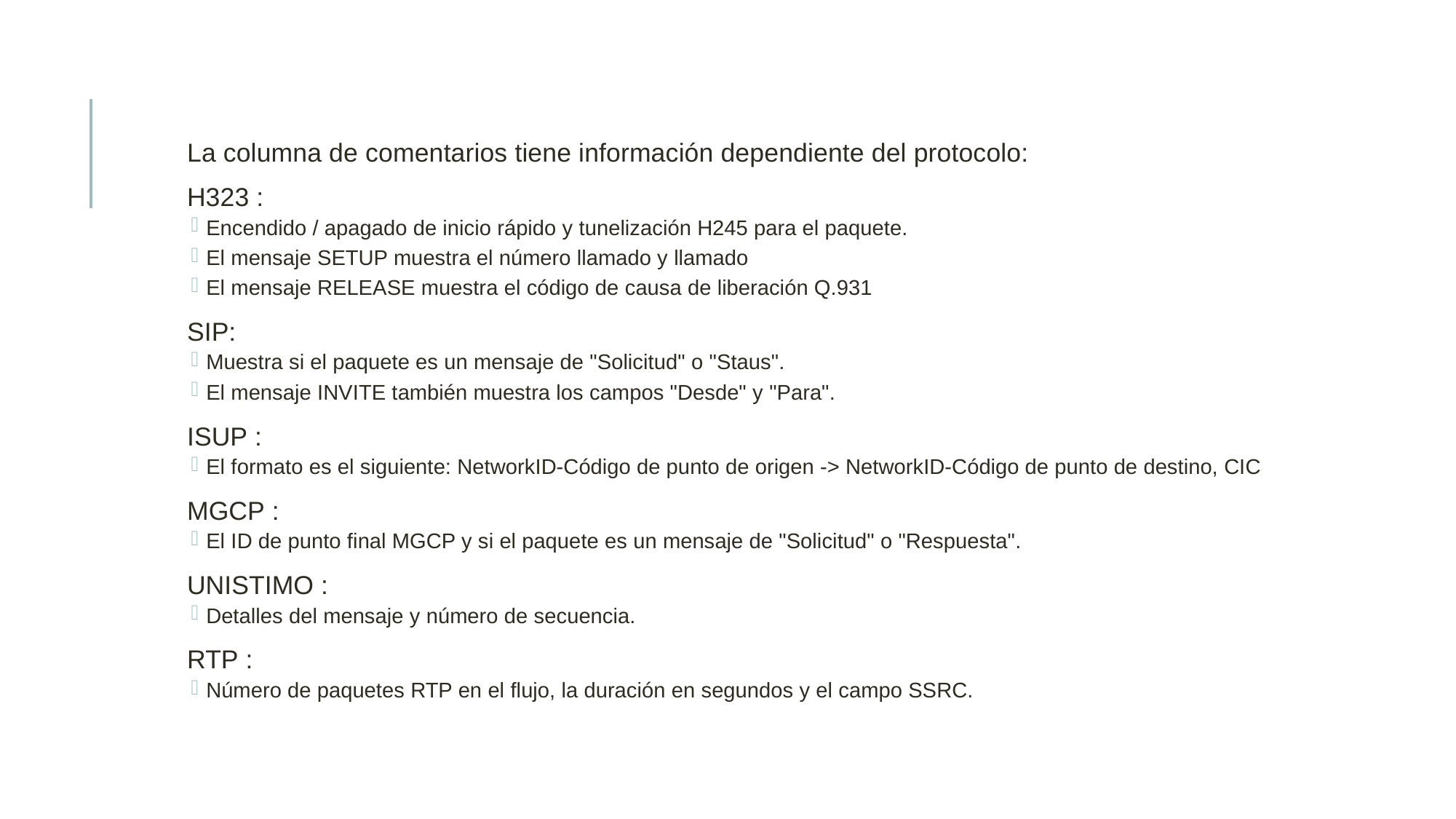

La columna de comentarios tiene información dependiente del protocolo:
H323 :
Encendido / apagado de inicio rápido y tunelización H245 para el paquete.
El mensaje SETUP muestra el número llamado y llamado
El mensaje RELEASE muestra el código de causa de liberación Q.931
SIP:
Muestra si el paquete es un mensaje de "Solicitud" o "Staus".
El mensaje INVITE también muestra los campos "Desde" y "Para".
ISUP :
El formato es el siguiente: NetworkID-Código de punto de origen -> NetworkID-Código de punto de destino, CIC
MGCP :
El ID de punto final MGCP y si el paquete es un mensaje de "Solicitud" o "Respuesta".
UNISTIMO :
Detalles del mensaje y número de secuencia.
RTP :
Número de paquetes RTP en el flujo, la duración en segundos y el campo SSRC.